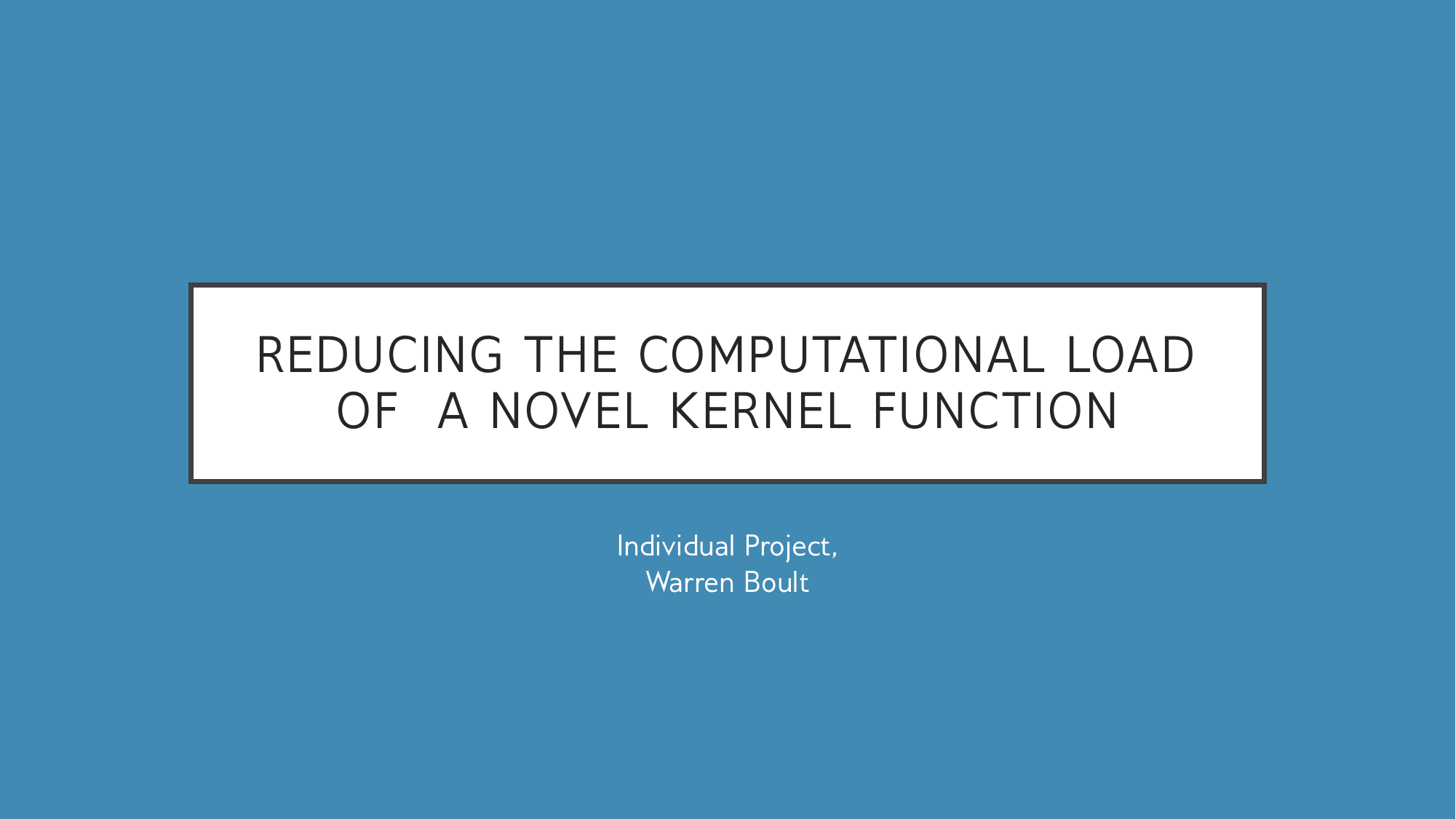

# Reducing the computational load of  a novel kernel function
Individual Project,
Warren Boult